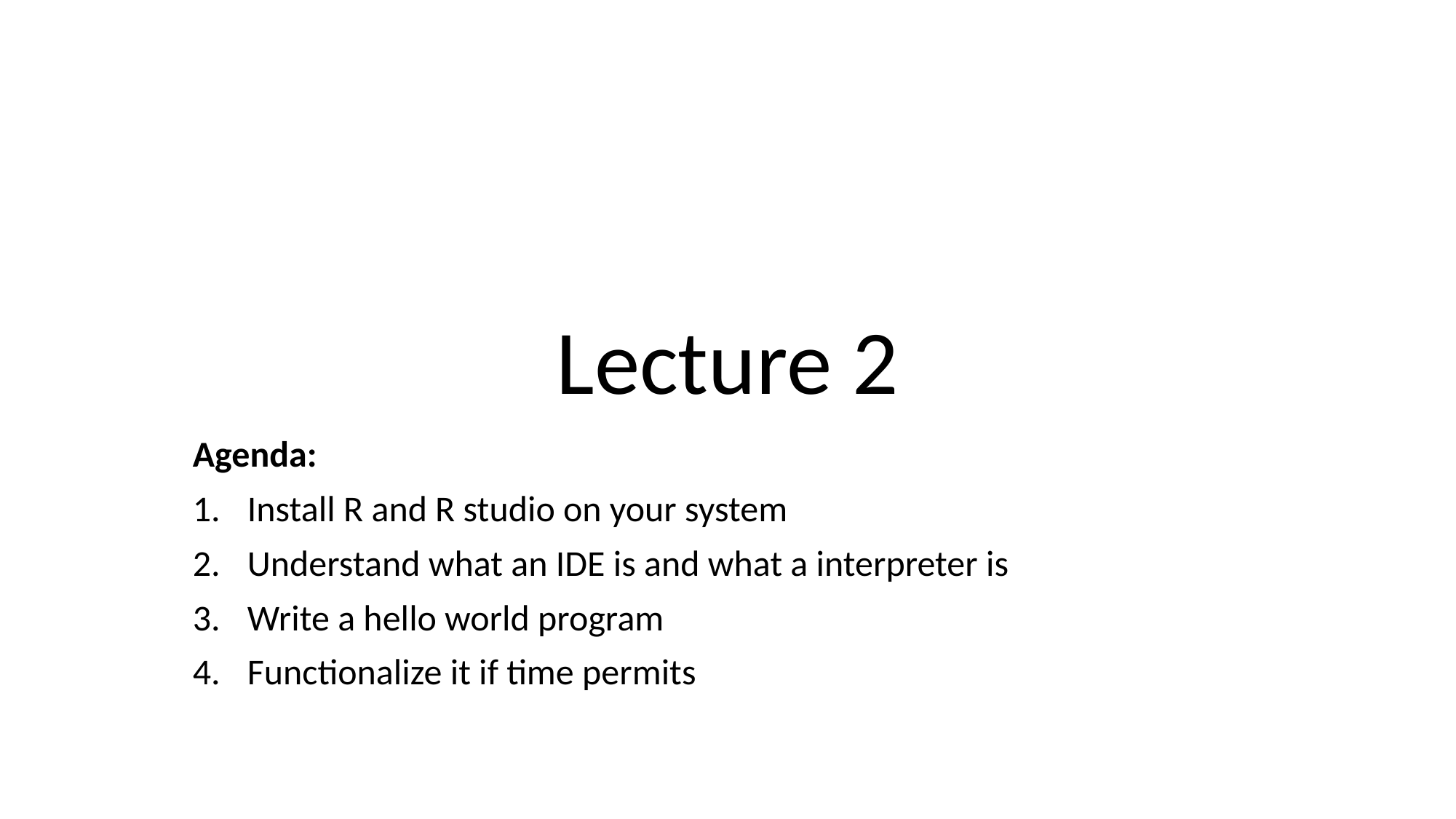

# Lecture 2
Agenda:
Install R and R studio on your system
Understand what an IDE is and what a interpreter is
Write a hello world program
Functionalize it if time permits